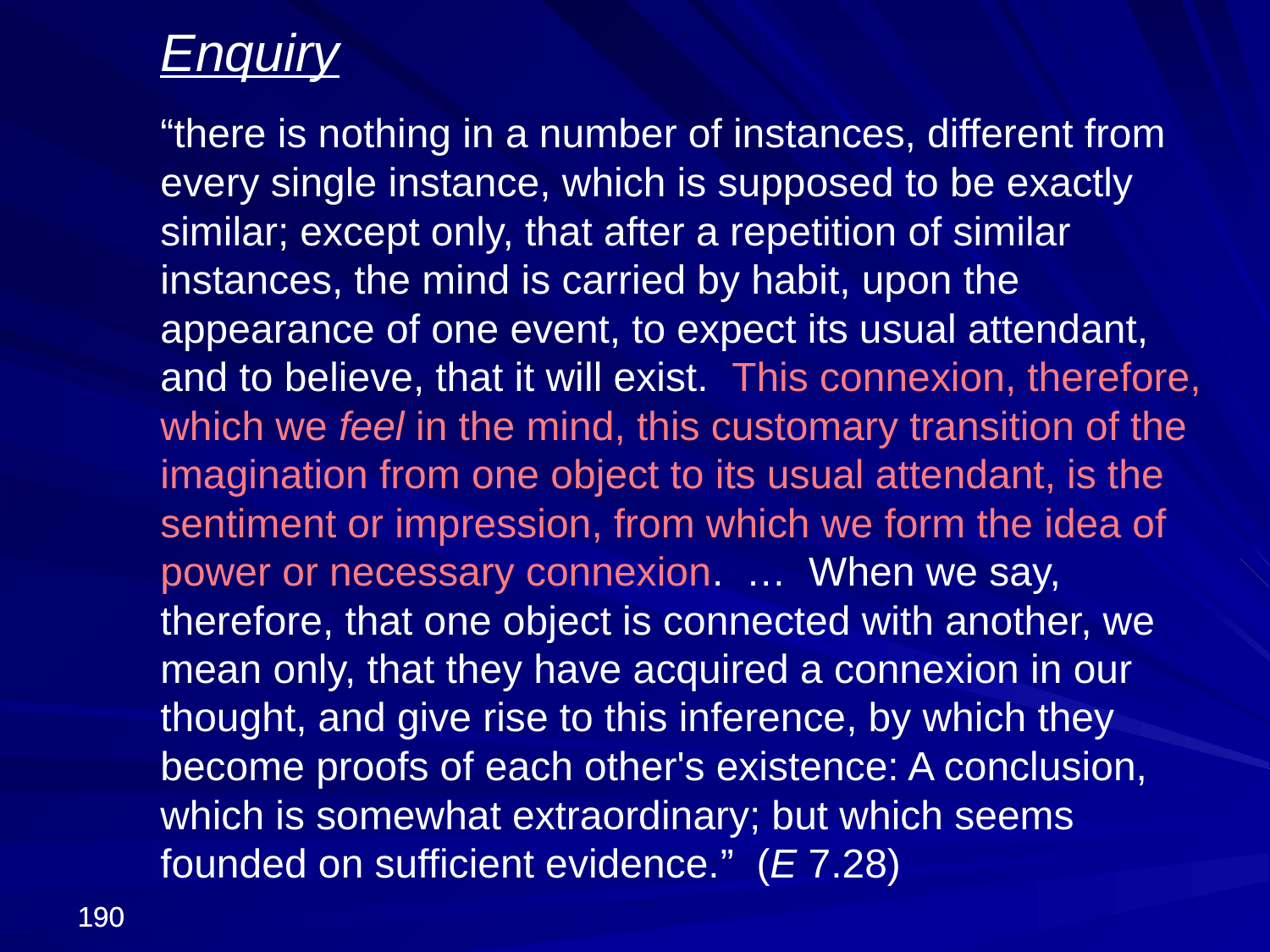

Enquiry
	“there is nothing in a number of instances, different from every single instance, which is supposed to be exactly similar; except only, that after a repetition of similar instances, the mind is carried by habit, upon the appearance of one event, to expect its usual attendant, and to believe, that it will exist.  This connexion, therefore, which we feel in the mind, this customary transition of the imagination from one object to its usual attendant, is the sentiment or impression, from which we form the idea of power or necessary connexion.  …  When we say, therefore, that one object is connected with another, we mean only, that they have acquired a connexion in our thought, and give rise to this inference, by which they become proofs of each other's existence: A conclusion, which is somewhat extraordinary; but which seems founded on sufficient evidence.”  (E 7.28)
190
190